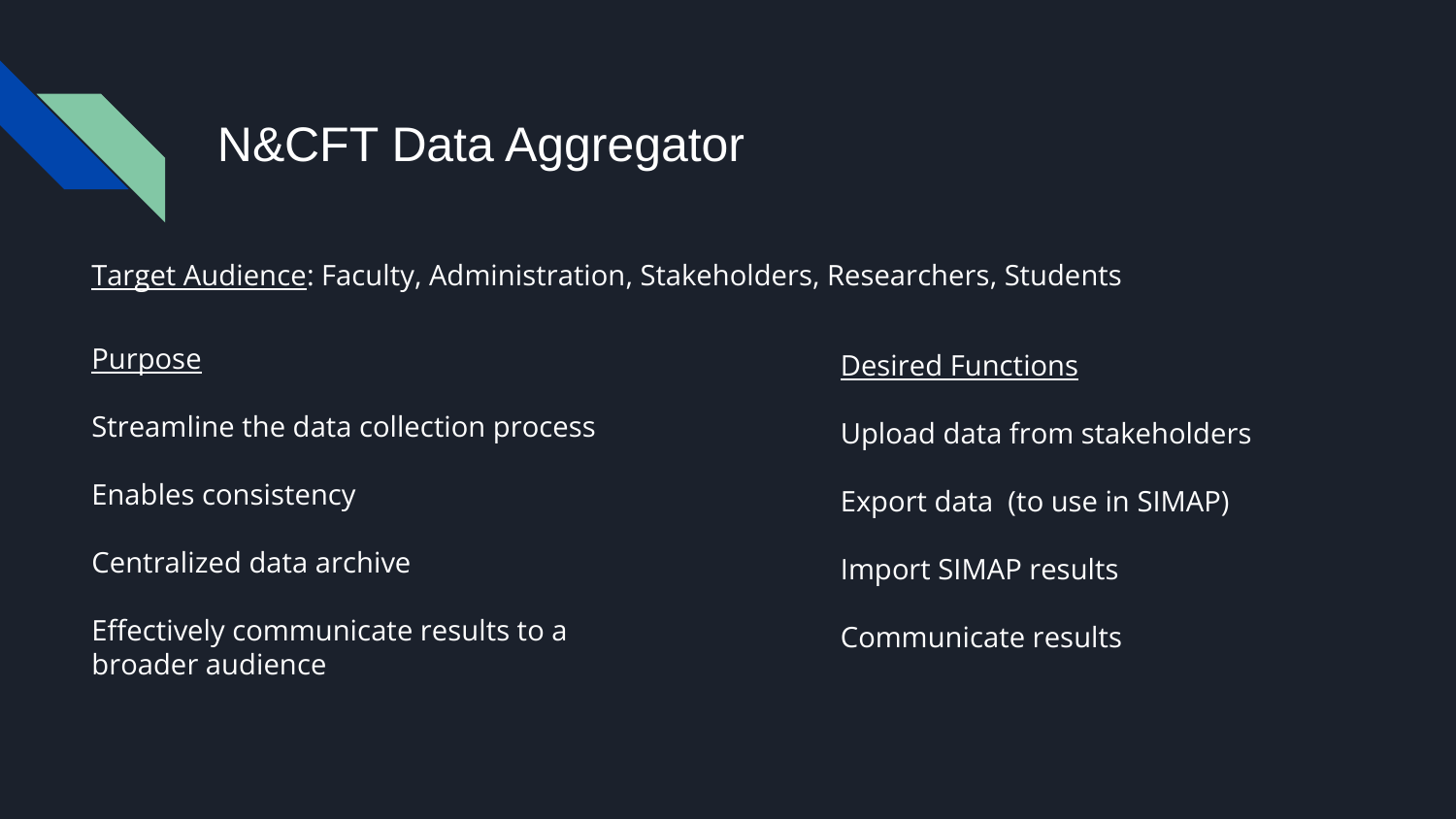

# N&CFT Data Aggregator
Target Audience: Faculty, Administration, Stakeholders, Researchers, Students
Purpose

Streamline the data collection process

Enables consistency

Centralized data archive

Effectively communicate results to a broader audience

Desired Functions

Upload data from stakeholders

Export data  (to use in SIMAP)

Import SIMAP results

Communicate results